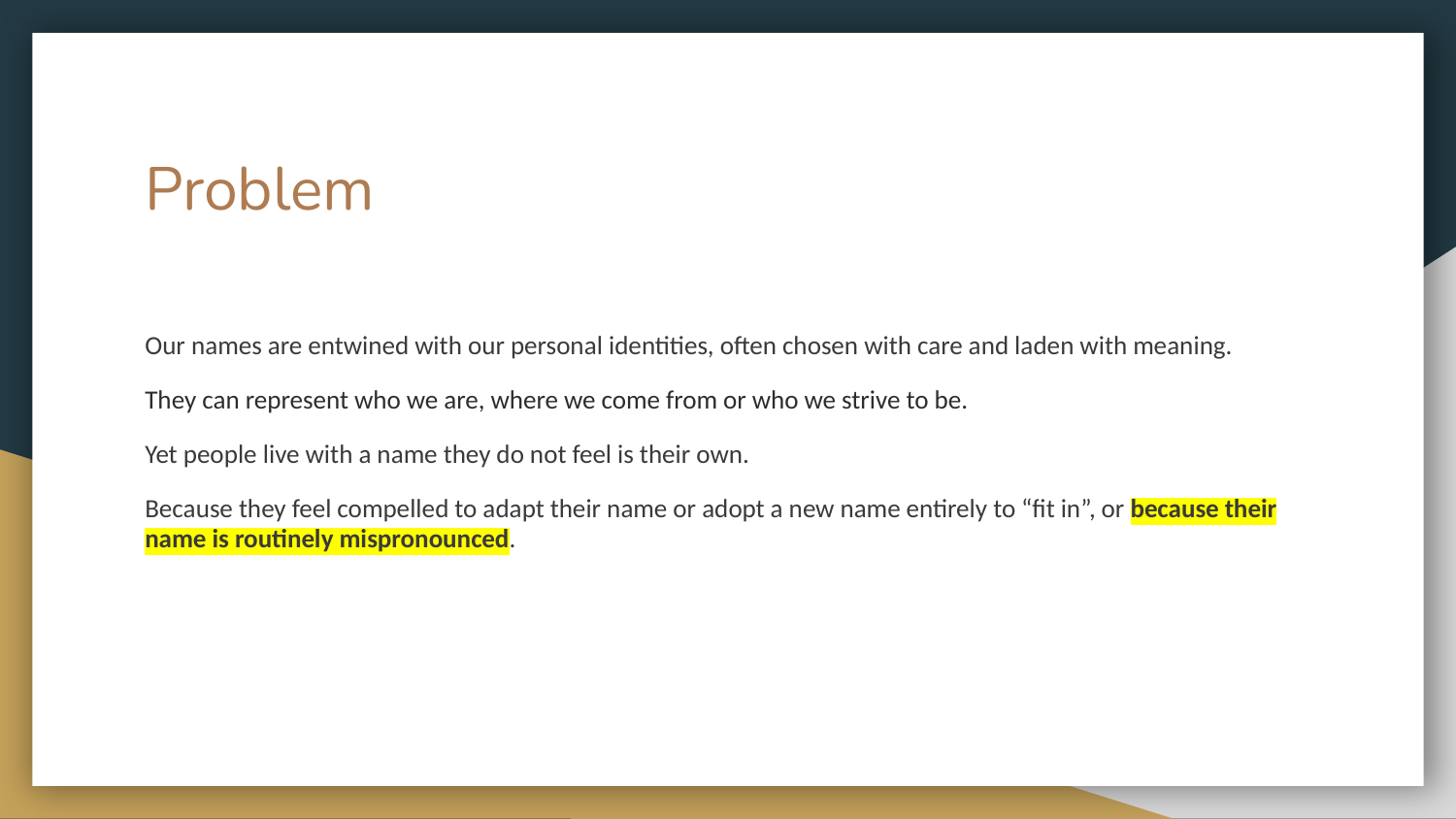

# Problem
Our names are entwined with our personal identities, often chosen with care and laden with meaning.
They can represent who we are, where we come from or who we strive to be.
Yet people live with a name they do not feel is their own.
Because they feel compelled to adapt their name or adopt a new name entirely to “fit in”, or because their name is routinely mispronounced.